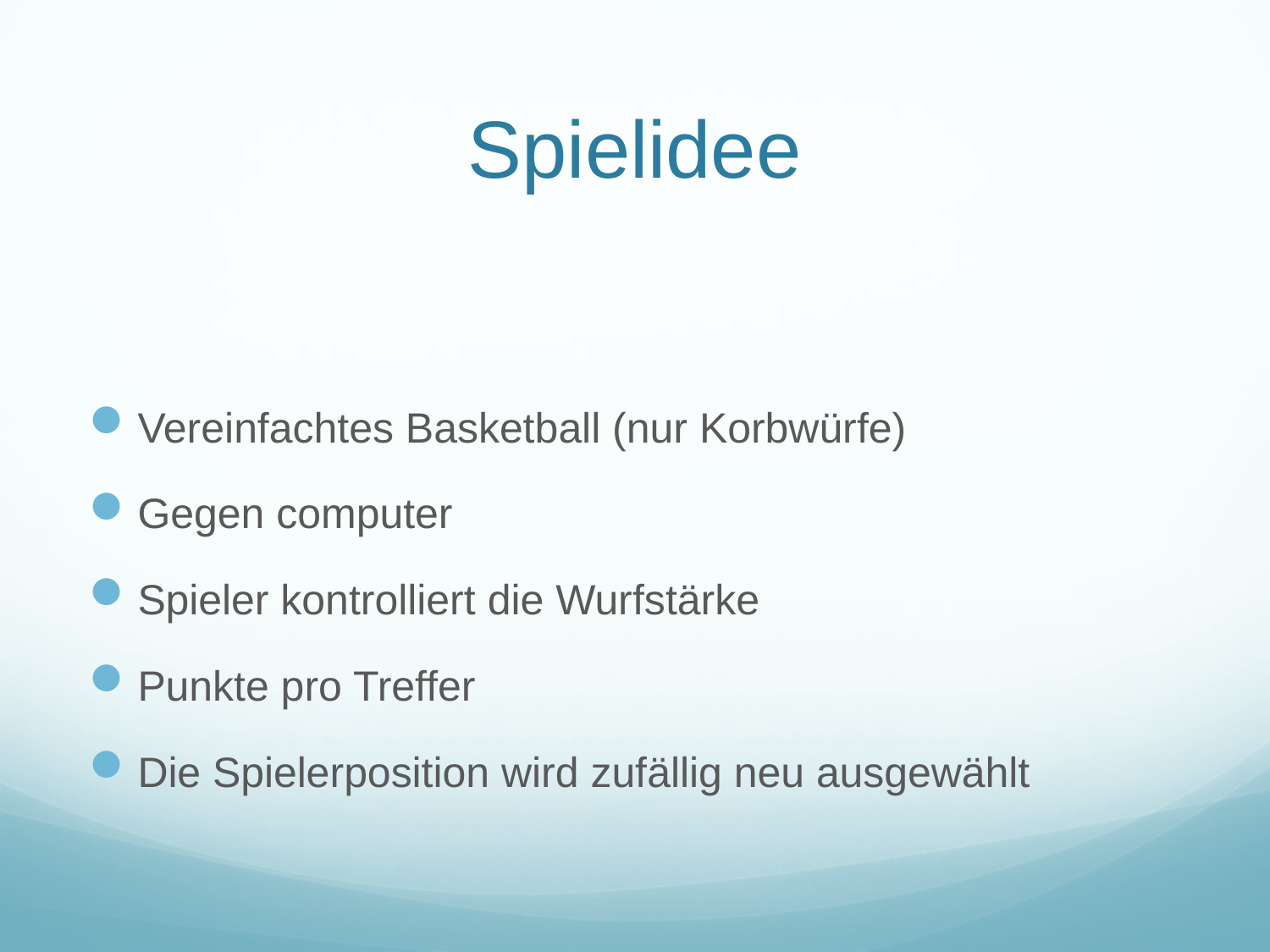

# Spielidee

Vereinfachtes Basketball (nur Korbwürfe)
Gegen computer
Spieler kontrolliert die Wurfstärke
Punkte pro Treffer
Die Spielerposition wird zufällig neu ausgewählt